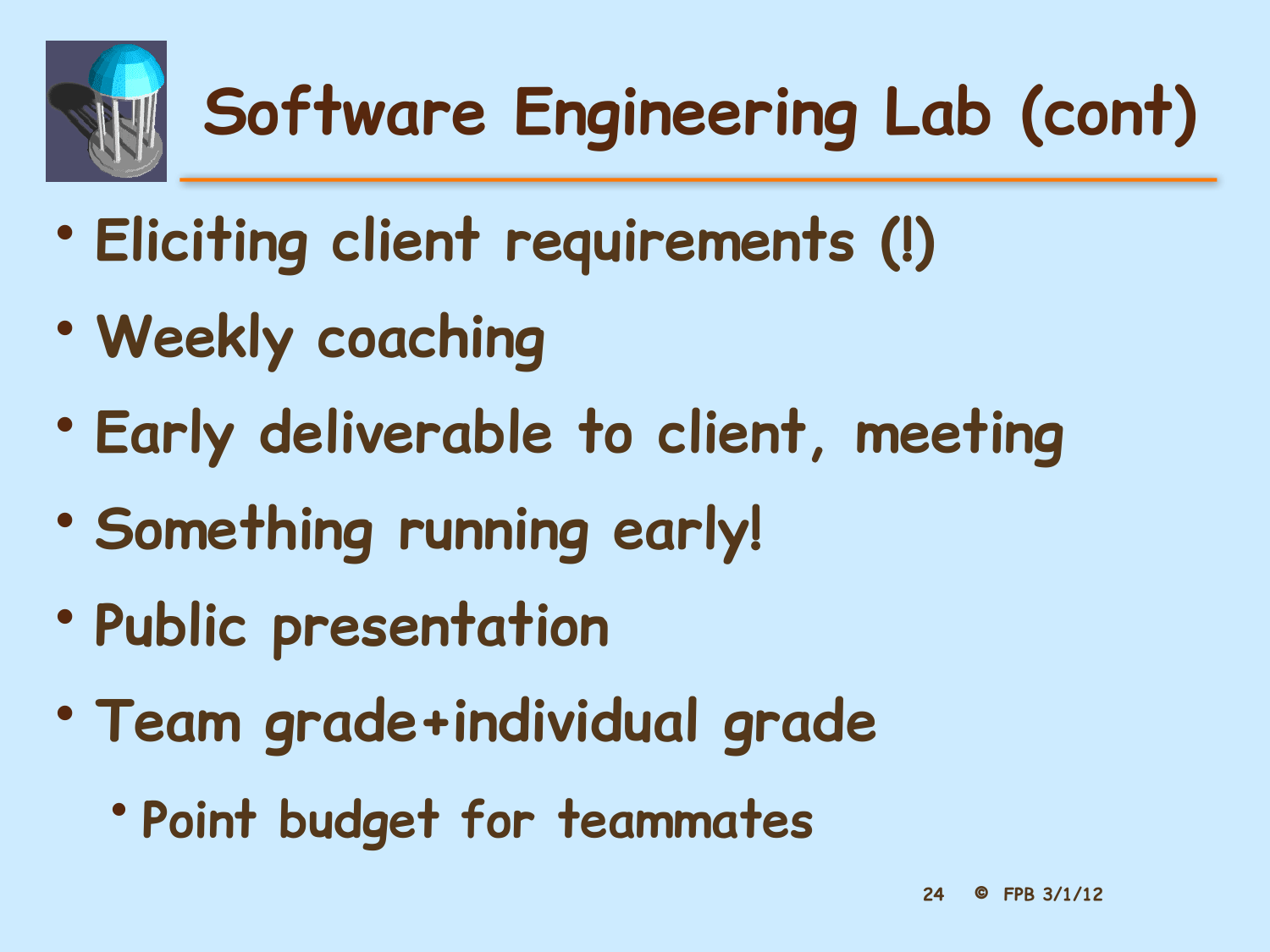

# Software Engineering Lab (cont)
Eliciting client requirements (!)
Weekly coaching
Early deliverable to client, meeting
Something running early!
Public presentation
Team grade+individual grade
Point budget for teammates